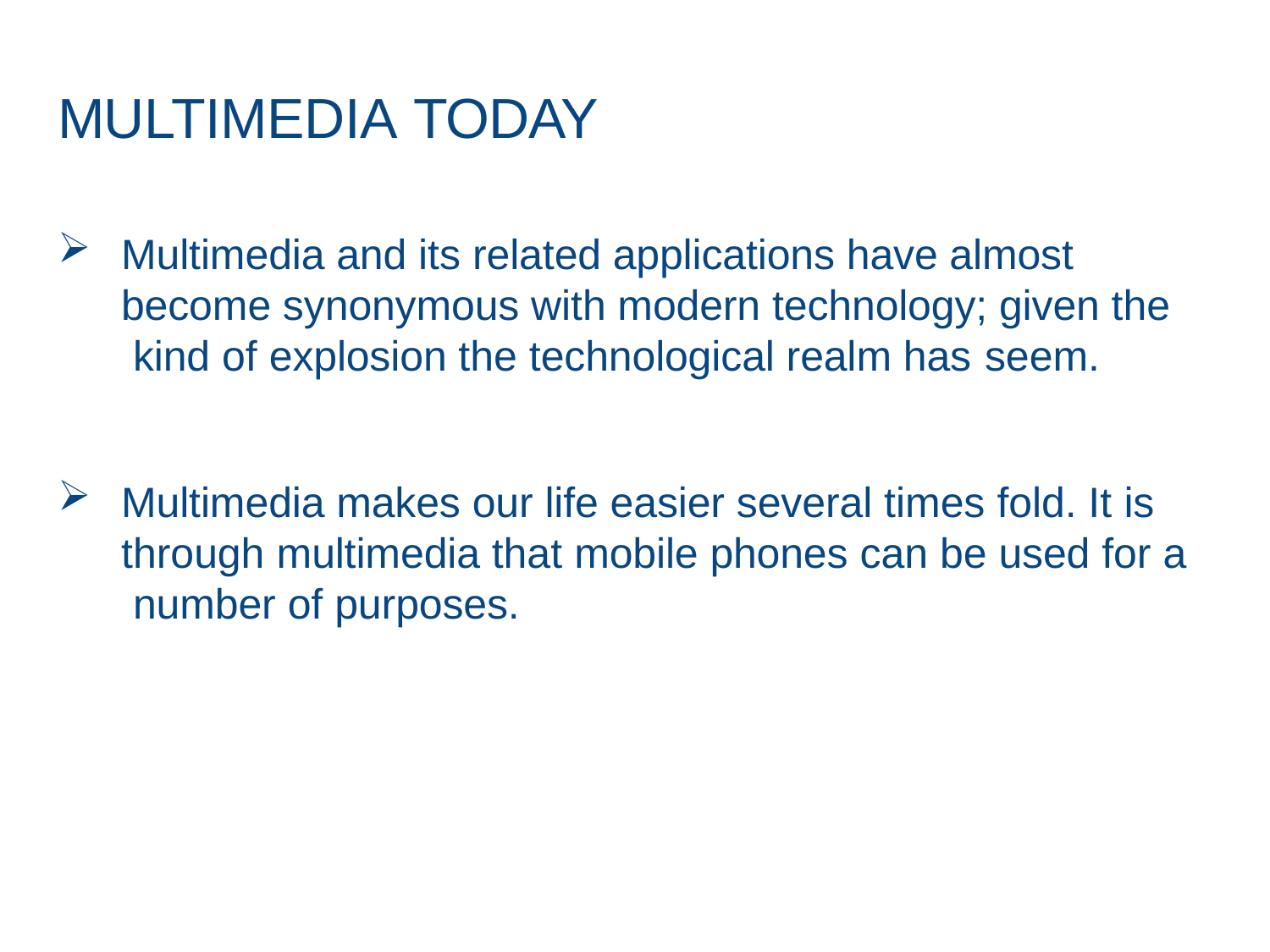

# MULTIMEDIA TODAY
Multimedia and its related applications have almost  become synonymous with modern technology; given the  kind of explosion the technological realm has seem.

Multimedia makes our life easier several times fold. It is  through multimedia that mobile phones can be used for a  number of purposes.